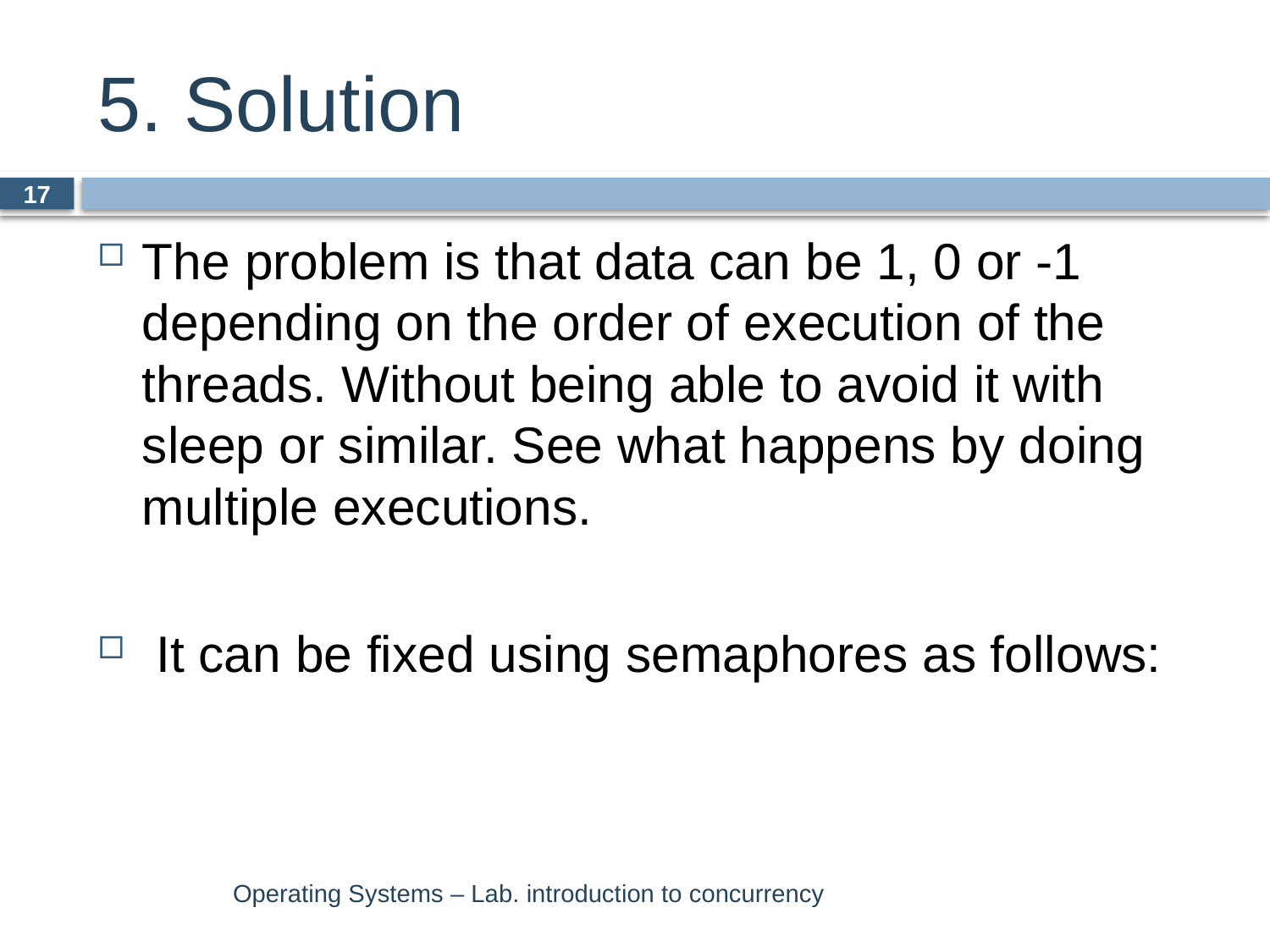

# 5. Solution
17
The problem is that data can be 1, 0 or -1 depending on the order of execution of the threads. Without being able to avoid it with sleep or similar. See what happens by doing multiple executions.

 It can be fixed using semaphores as follows:
Operating Systems – Lab. introduction to concurrency